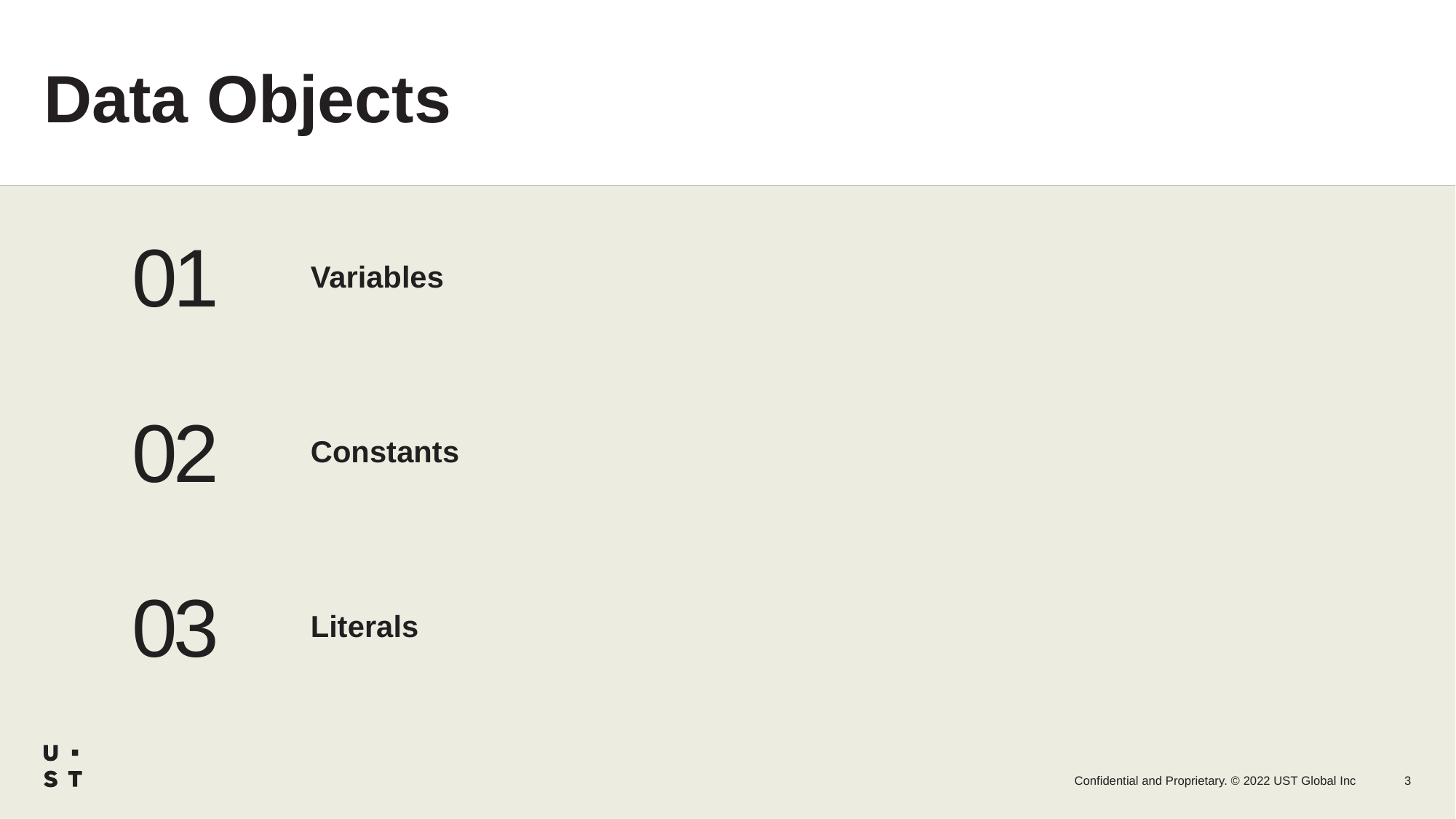

# Data Objects
01
Variables
02
Constants
03
Literals